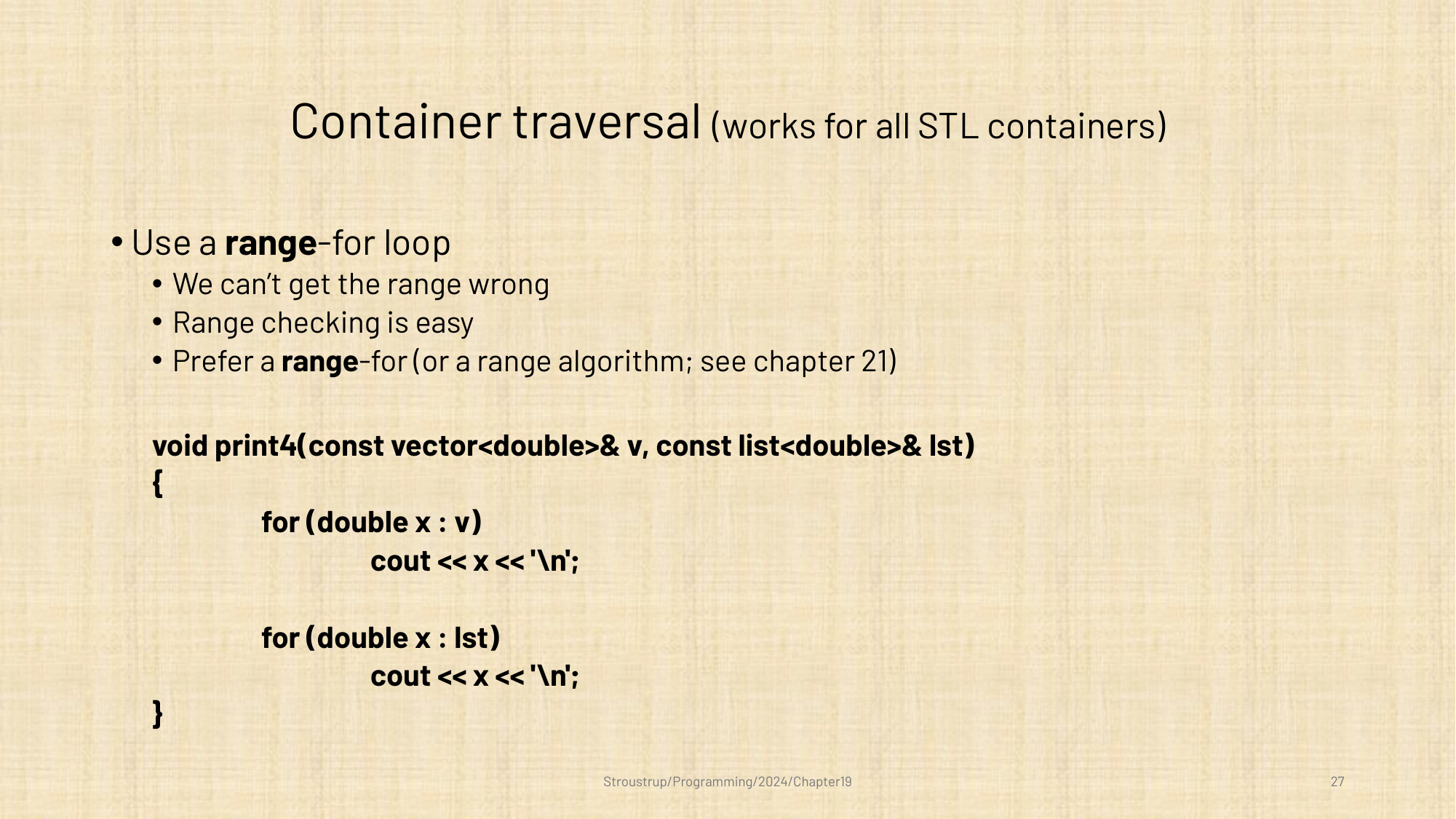

# Container traversal (works for all STL containers)
Use a range-for loop
We can’t get the range wrong
Range checking is easy
Prefer a range-for (or a range algorithm; see chapter 21)

void print4(const vector<double>& v, const list<double>& lst)
{
	for (double x : v)
		cout << x << '\n';

	for (double x : lst)
		cout << x << '\n';
}
Stroustrup/Programming/2024/Chapter19
27